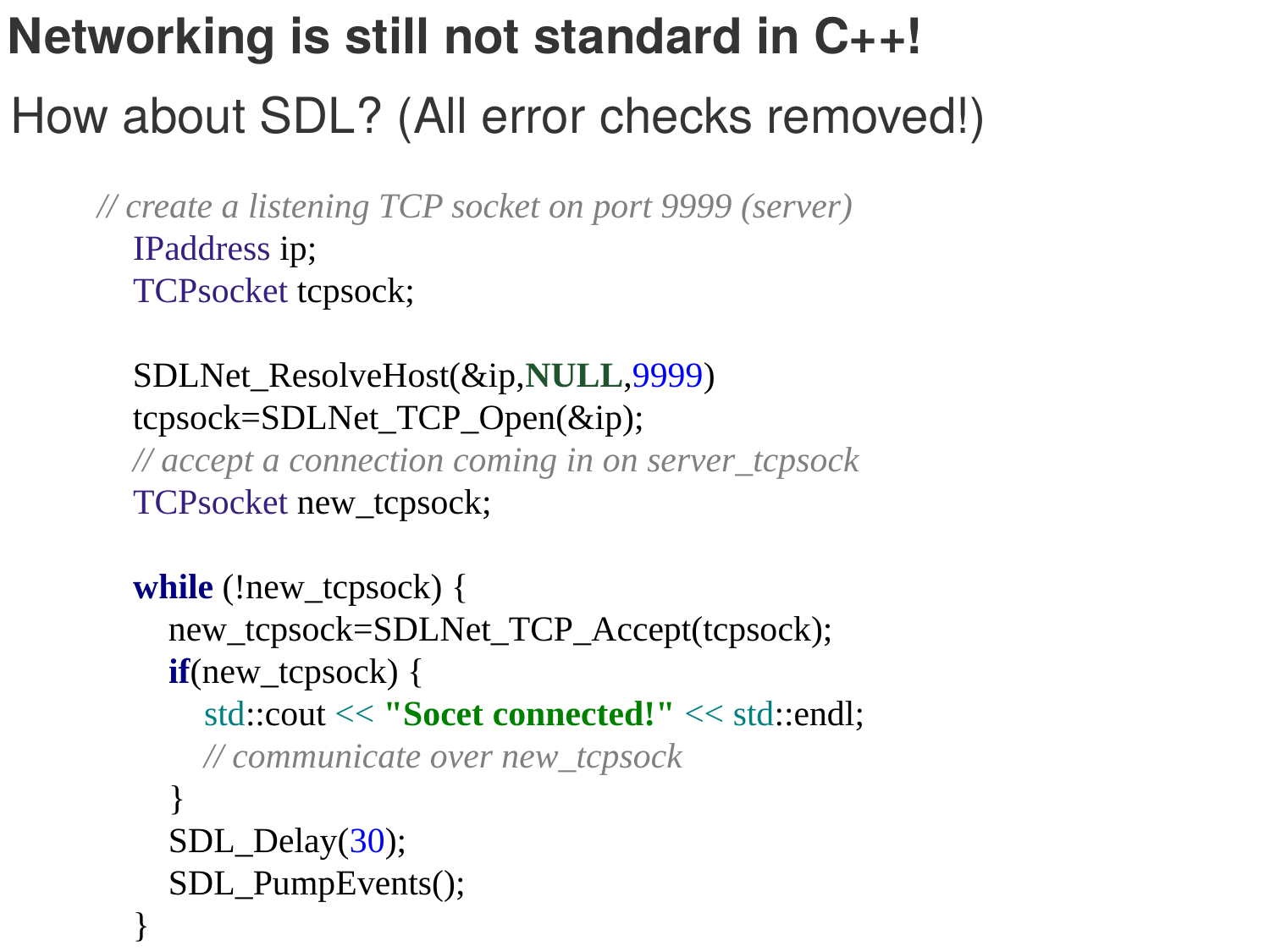

# Networking is still not standard in C++!
How about SDL? (All error checks removed!)
// create a listening TCP socket on port 9999 (server)
    IPaddress ip;
    TCPsocket tcpsock;
    SDLNet_ResolveHost(&ip,NULL,9999)
    tcpsock=SDLNet_TCP_Open(&ip);
    // accept a connection coming in on server_tcpsock
    TCPsocket new_tcpsock;
    while (!new_tcpsock) {
        new_tcpsock=SDLNet_TCP_Accept(tcpsock);
        if(new_tcpsock) {
            std::cout << "Socet connected!" << std::endl;
            // communicate over new_tcpsock
        }
        SDL_Delay(30);
        SDL_PumpEvents();
    }